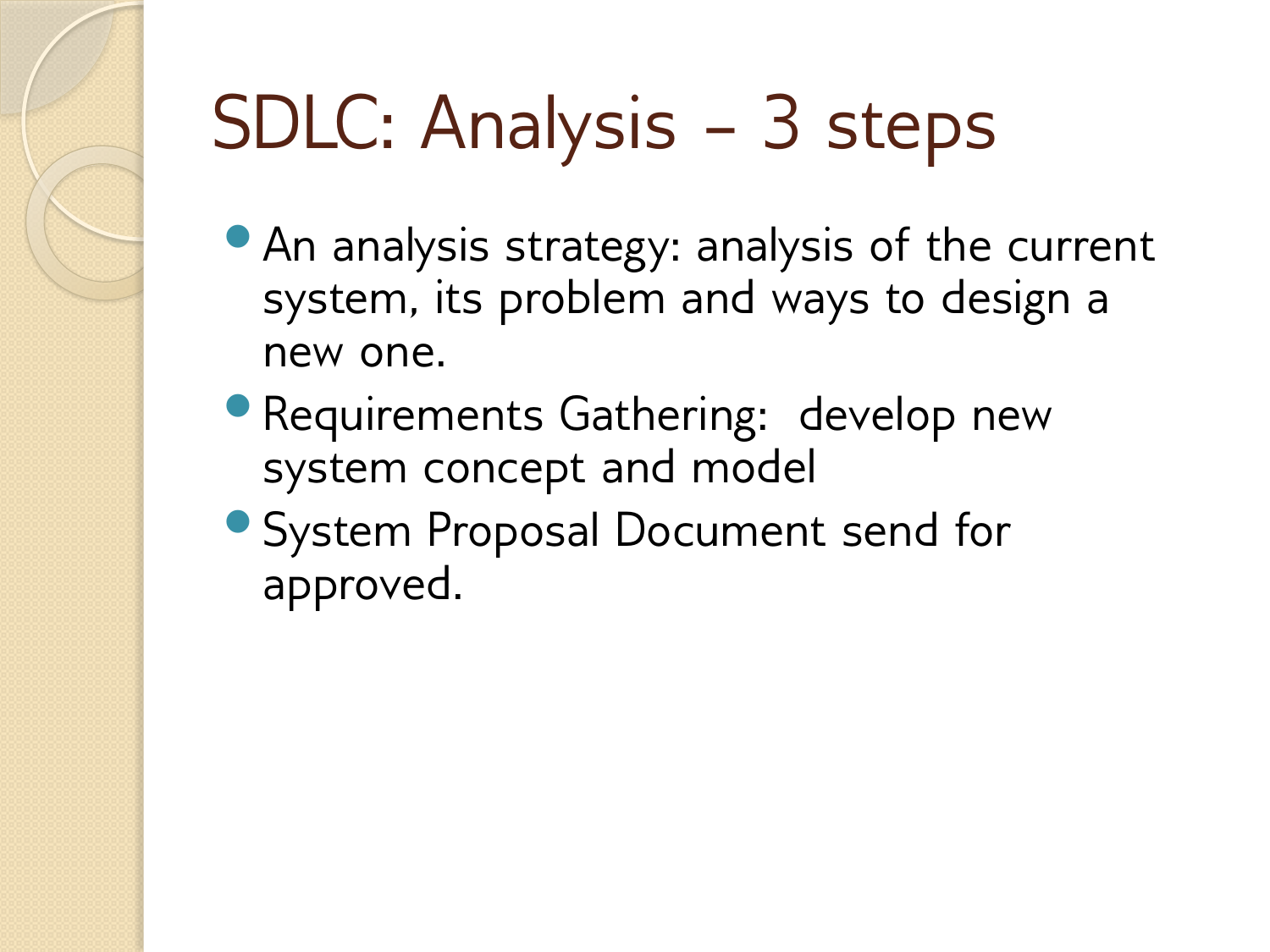

# SDLC: Analysis – 3 steps
An analysis strategy: analysis of the current system, its problem and ways to design a new one.
Requirements Gathering:  develop new system concept and model
System Proposal Document send for approved.